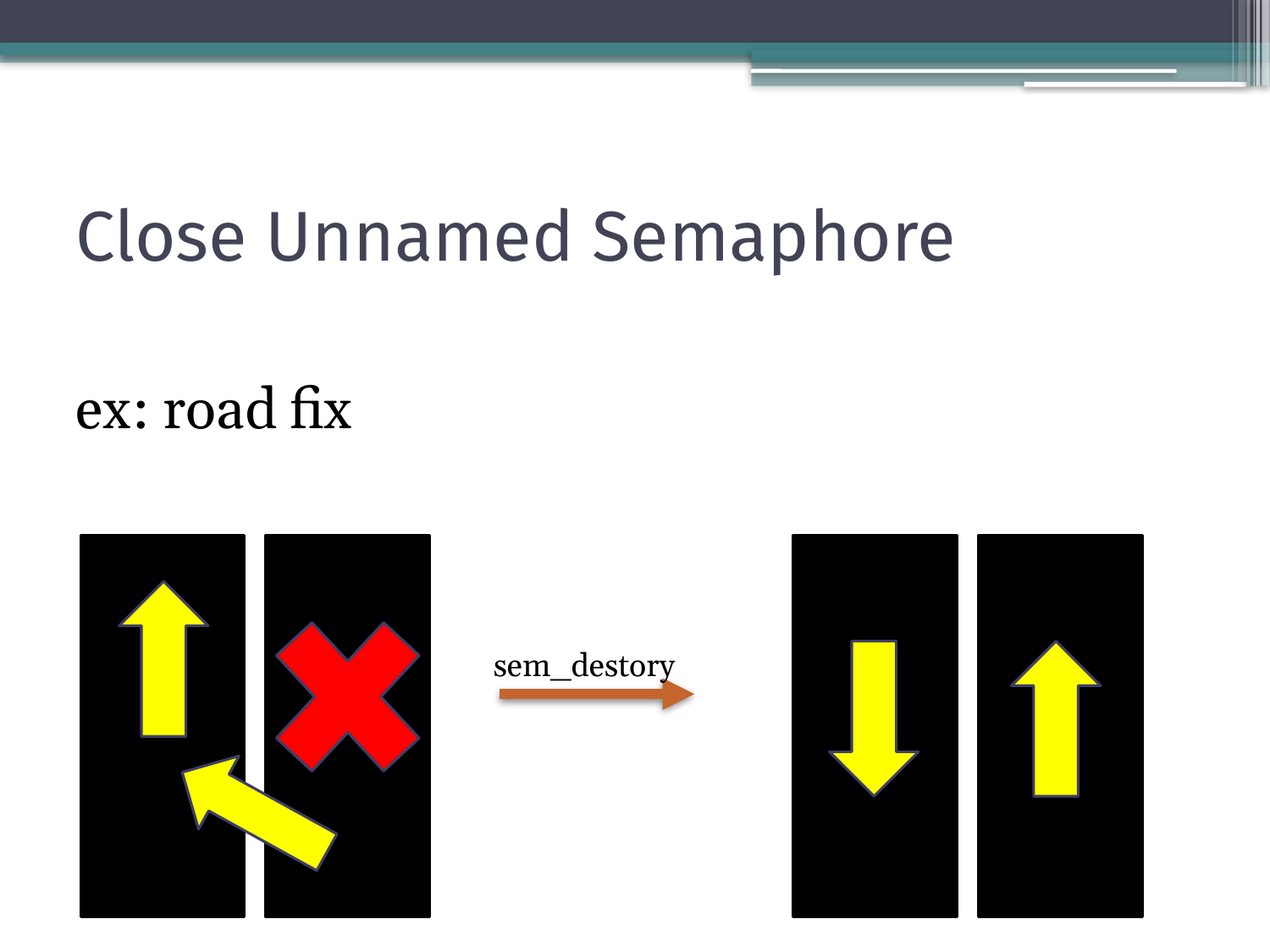

# Close Unnamed Semaphore

ex: road fix

sem_destory